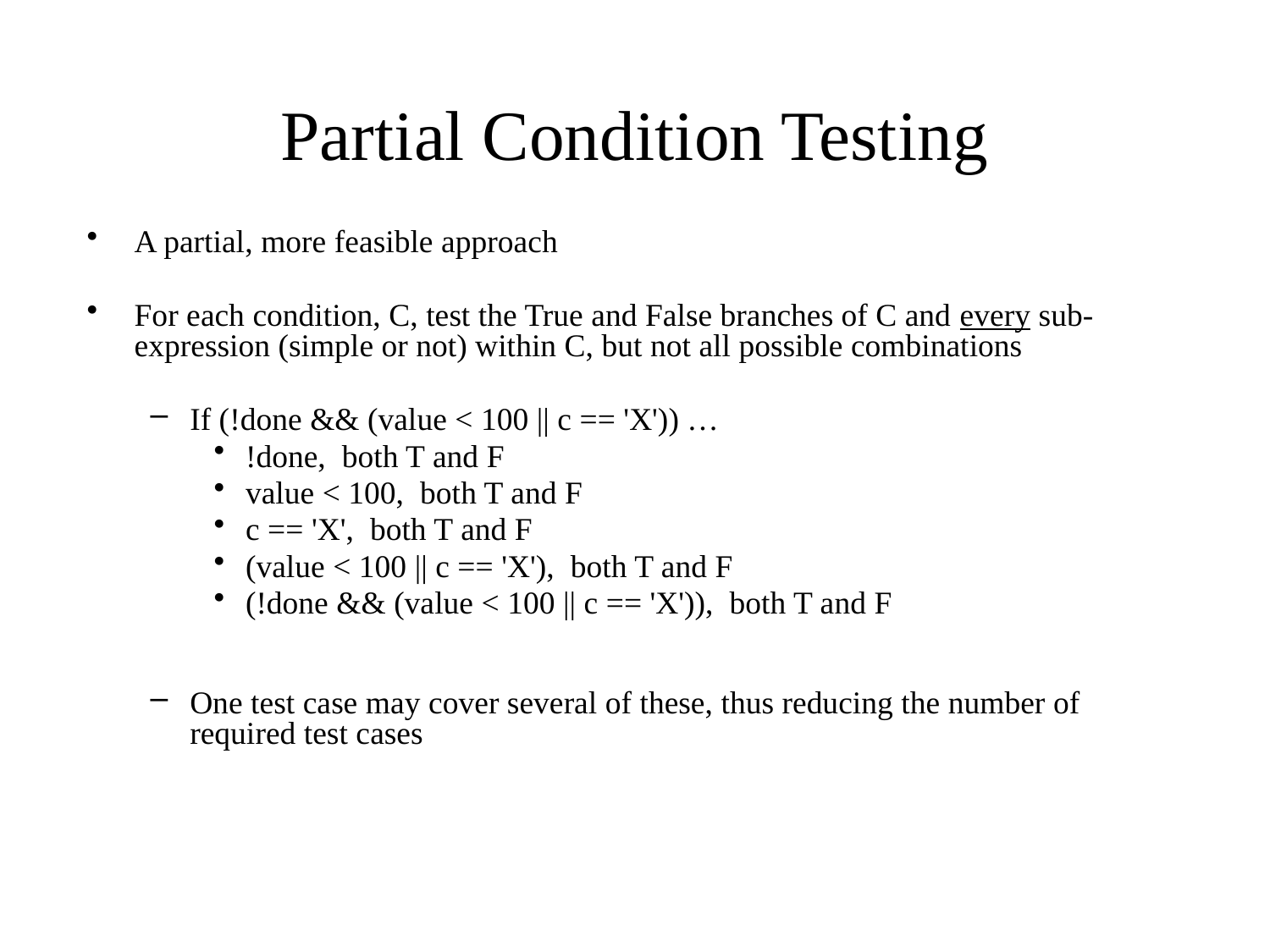

# Partial Condition Testing
A partial, more feasible approach

For each condition, C, test the True and False branches of C and every sub-expression (simple or not) within C, but not all possible combinations

If (!done && (value < 100 || c == 'X')) …
!done,  both T and F
value < 100,  both T and F
c == 'X',  both T and F
(value < 100 || c == 'X'),  both T and F
(!done && (value < 100 || c == 'X')),  both T and F

One test case may cover several of these, thus reducing the number of required test cases